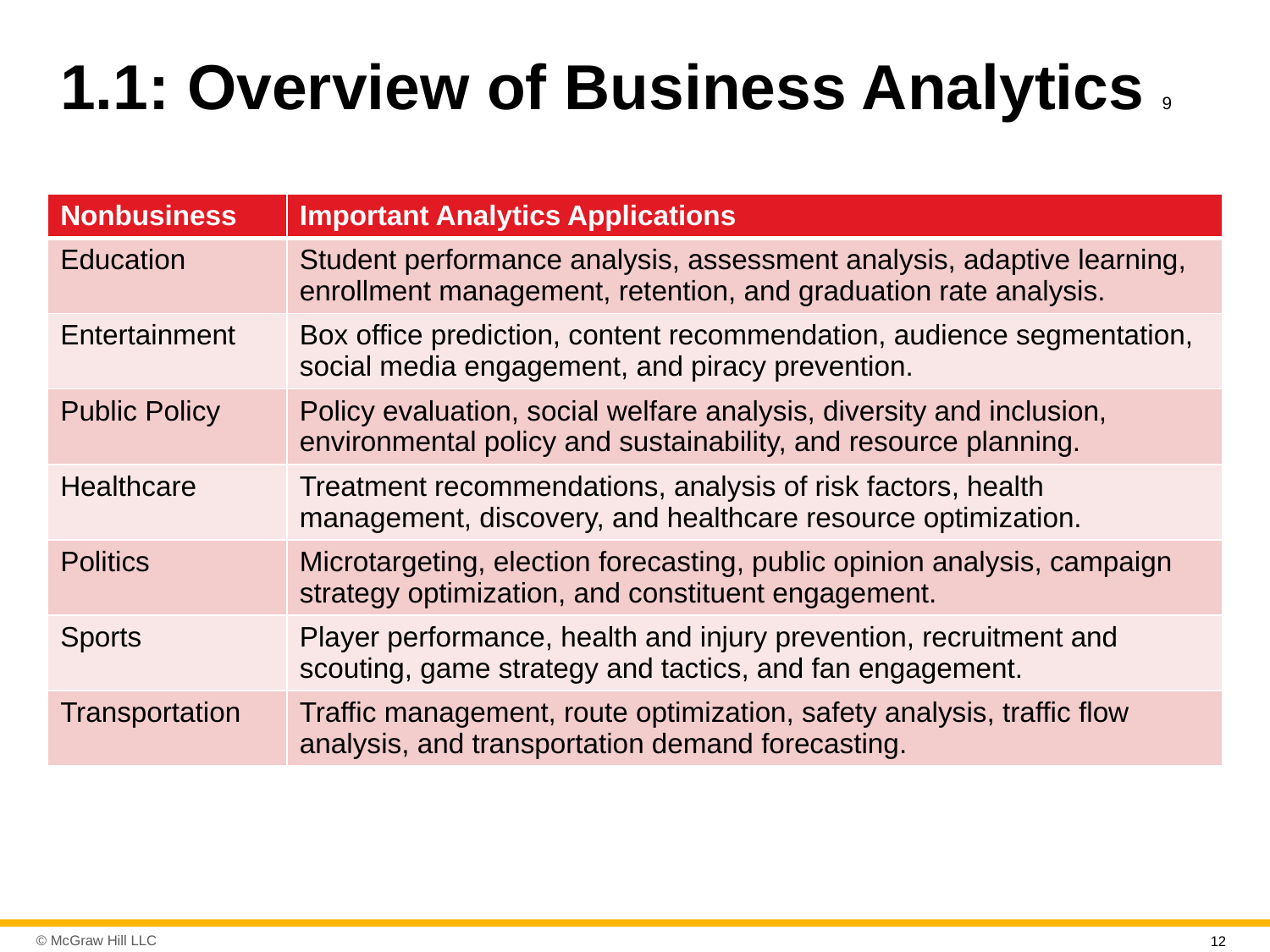

# 1.1: Overview of Business Analytics 9
| Nonbusiness | Important Analytics Applications |
| --- | --- |
| Education | Student performance analysis, assessment analysis, adaptive learning, enrollment management, retention, and graduation rate analysis. |
| Entertainment | Box office prediction, content recommendation, audience segmentation, social media engagement, and piracy prevention. |
| Public Policy | Policy evaluation, social welfare analysis, diversity and inclusion, environmental policy and sustainability, and resource planning. |
| Healthcare | Treatment recommendations, analysis of risk factors, health management, discovery, and healthcare resource optimization. |
| Politics | Microtargeting, election forecasting, public opinion analysis, campaign strategy optimization, and constituent engagement. |
| Sports | Player performance, health and injury prevention, recruitment and scouting, game strategy and tactics, and fan engagement. |
| Transportation | Traffic management, route optimization, safety analysis, traffic flow analysis, and transportation demand forecasting. |
12